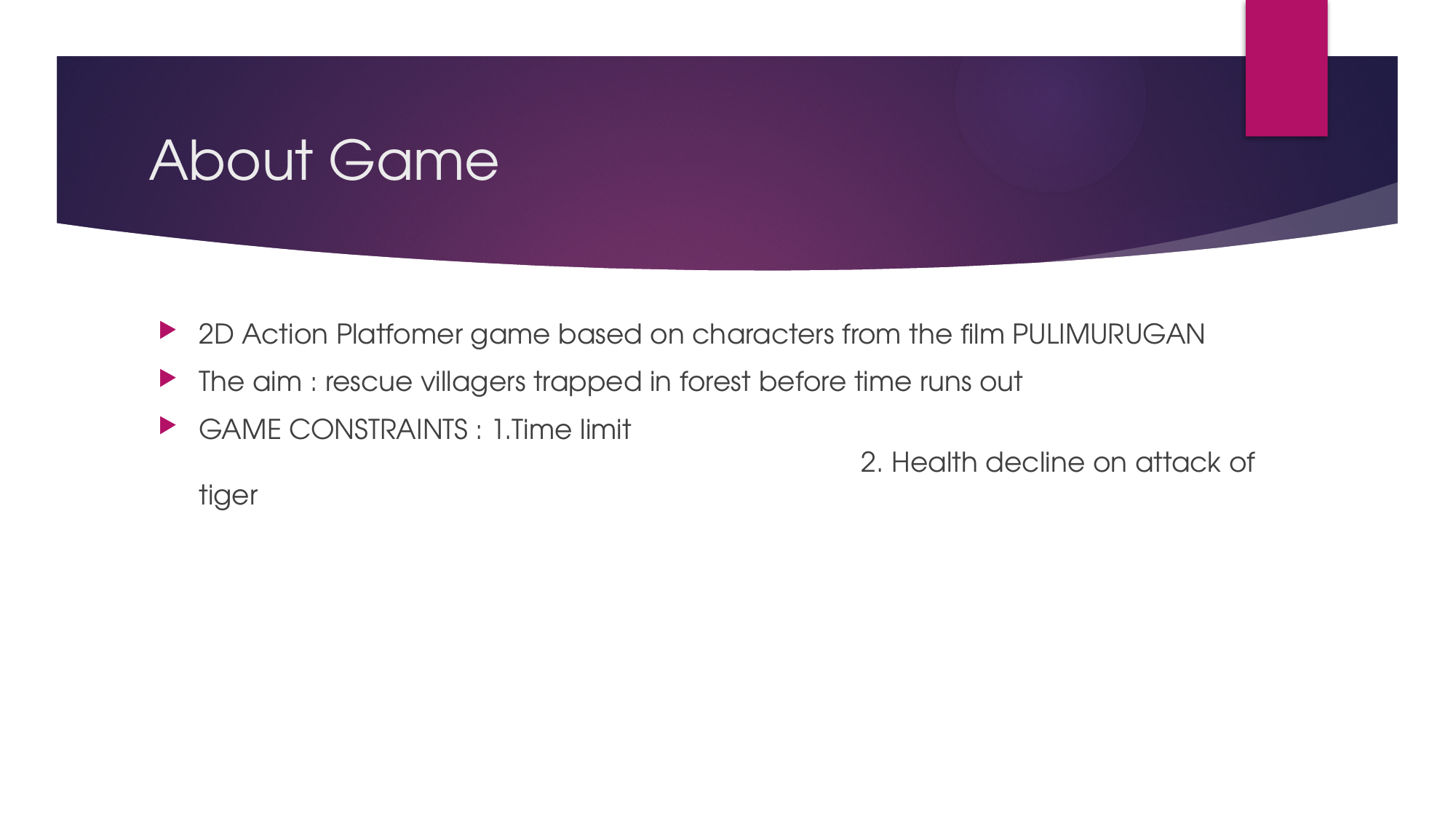

# About Game
2D Action Platfomer game based on characters from the film PULIMURUGAN
The aim : rescue villagers trapped in forest before time runs out
GAME CONSTRAINTS : 1.Time limit
						 2. Health decline on attack of tiger